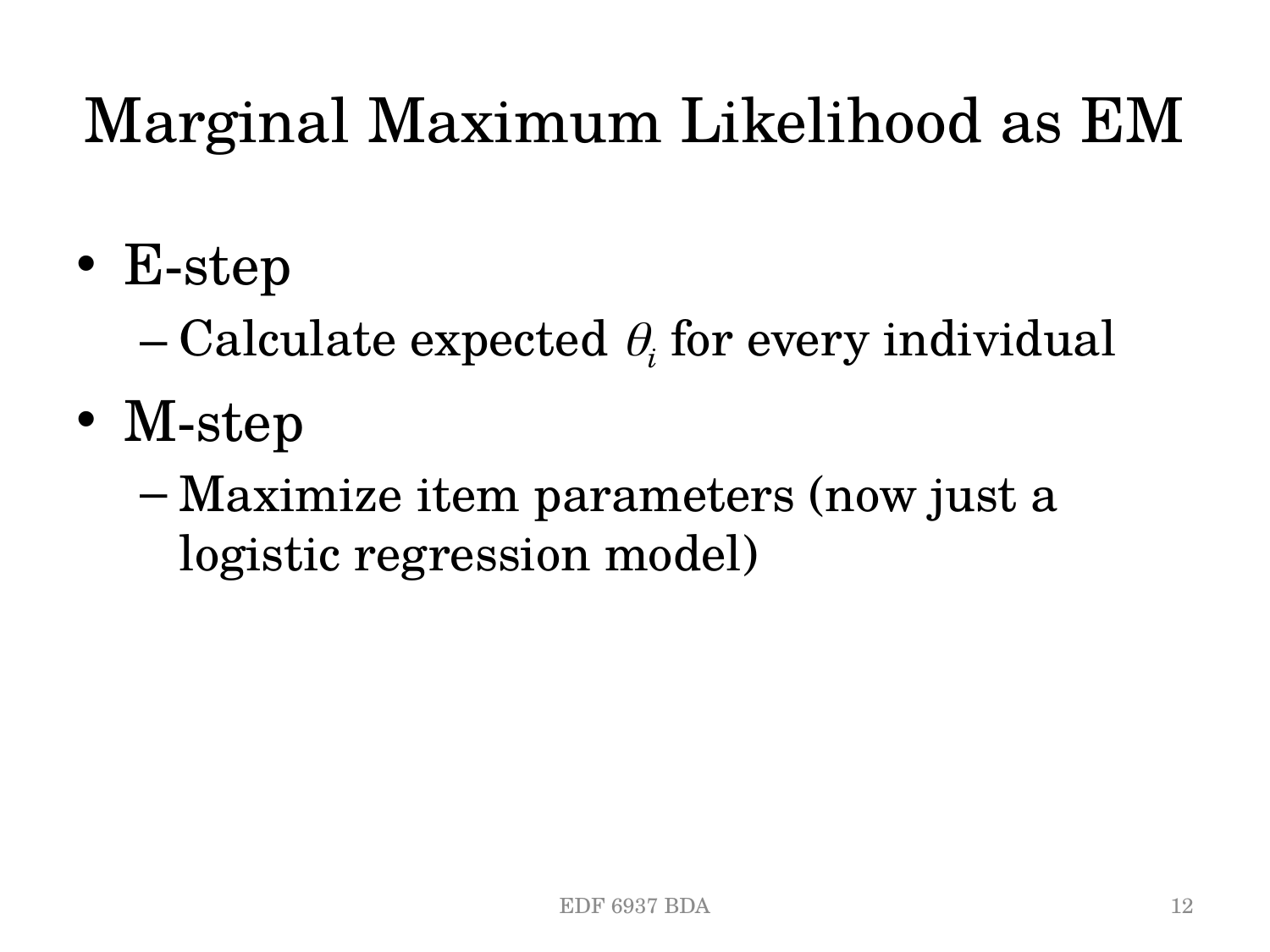

# Marginal Maximum Likelihood as EM
E-step
Calculate expected θi for every individual
M-step
Maximize item parameters (now just a logistic regression model)
EDF 6937 BDA
12